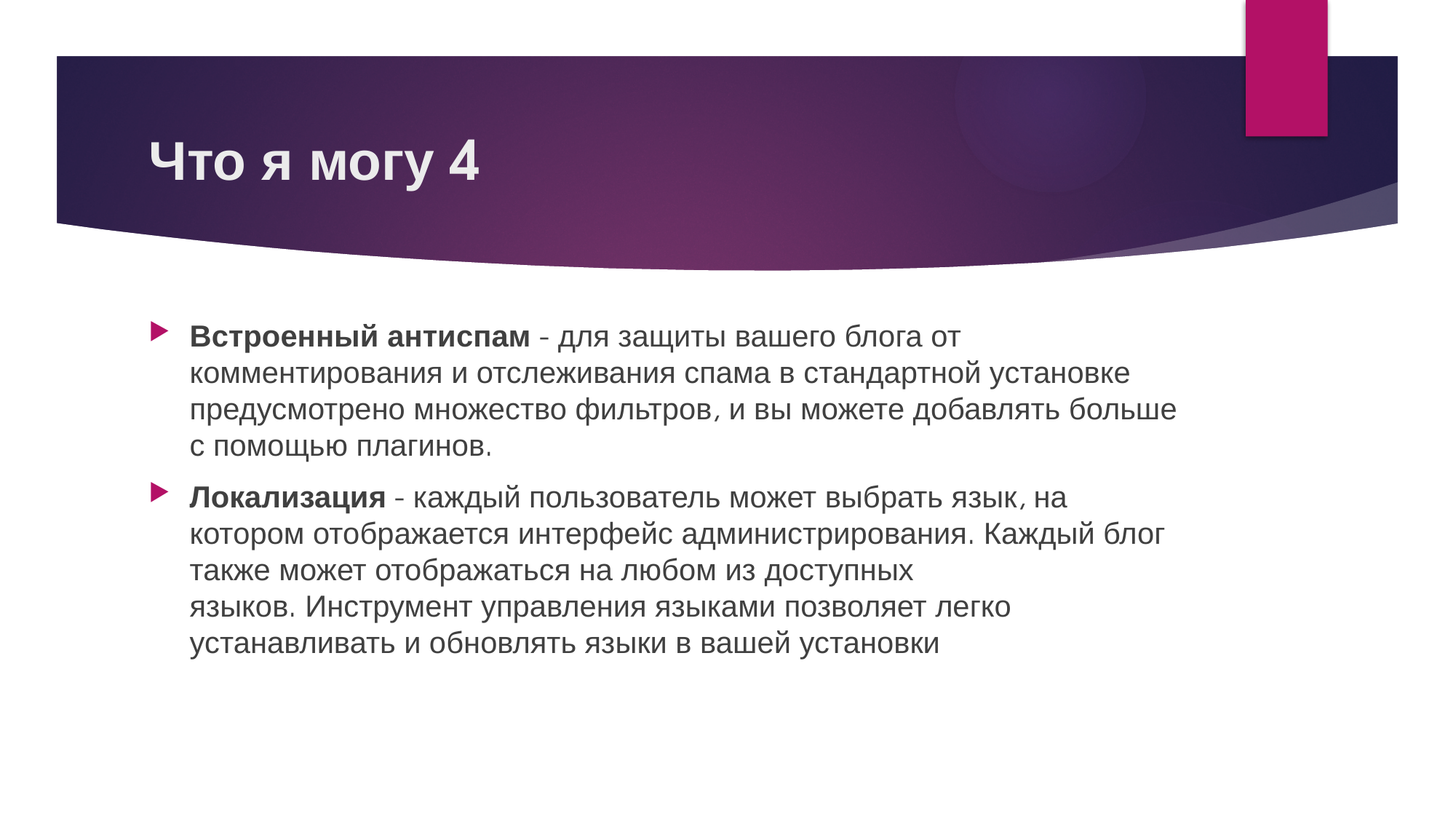

# Что я могу 4
Встроенный антиспам - для защиты вашего блога от комментирования и отслеживания спама в стандартной установке предусмотрено множество фильтров, и вы можете добавлять больше с помощью плагинов.
Локализация - каждый пользователь может выбрать язык, на котором отображается интерфейс администрирования. Каждый блог также может отображаться на любом из доступных языков. Инструмент управления языками позволяет легко устанавливать и обновлять языки в вашей установки